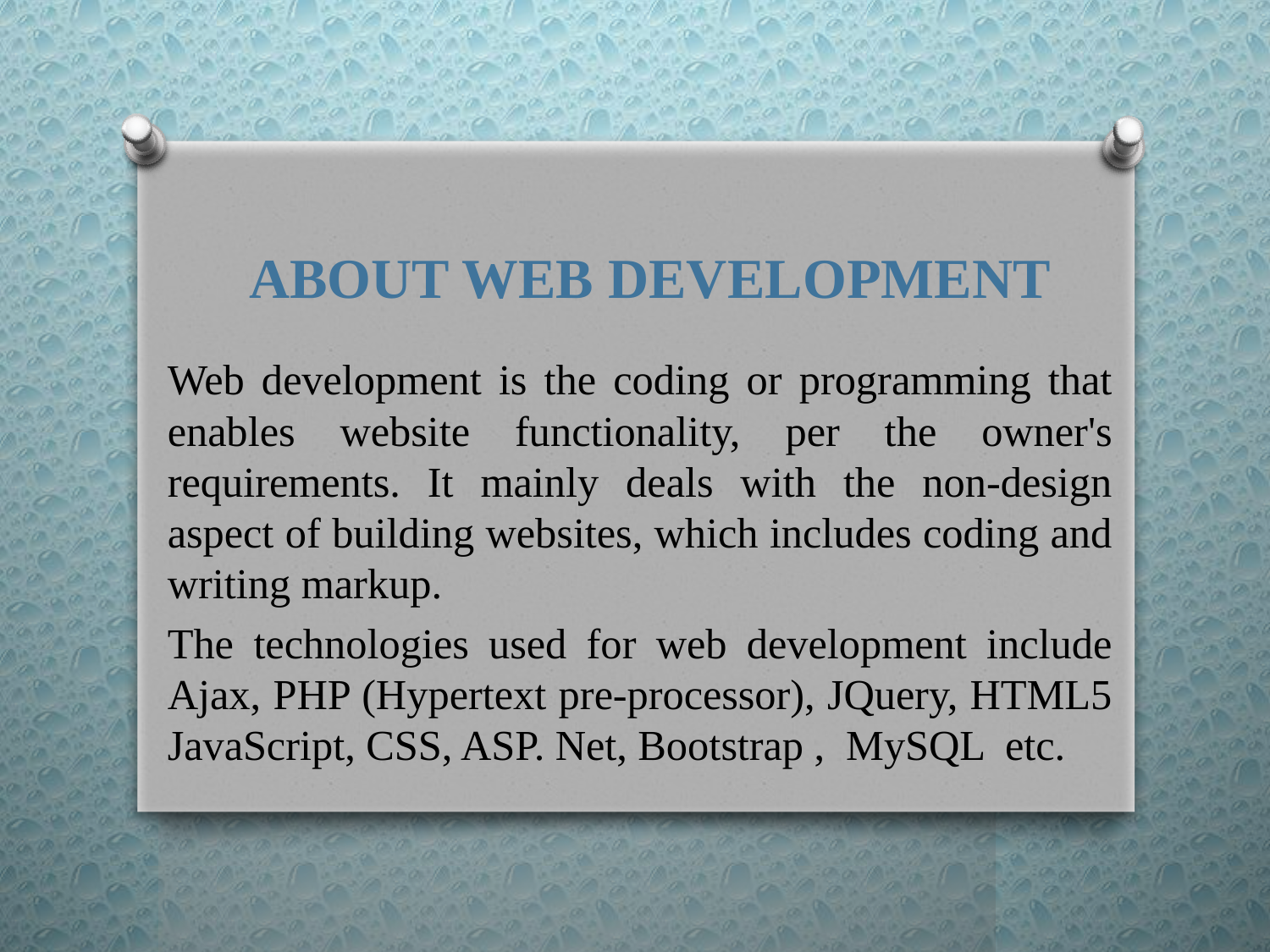

# ABOUT WEB DEVELOPMENT
Web development is the coding or programming that enables website functionality, per the owner's requirements. It mainly deals with the non-design aspect of building websites, which includes coding and writing markup.
The technologies used for web development include Ajax, PHP (Hypertext pre-processor), JQuery, HTML5 JavaScript, CSS, ASP. Net, Bootstrap ,  MySQL  etc.